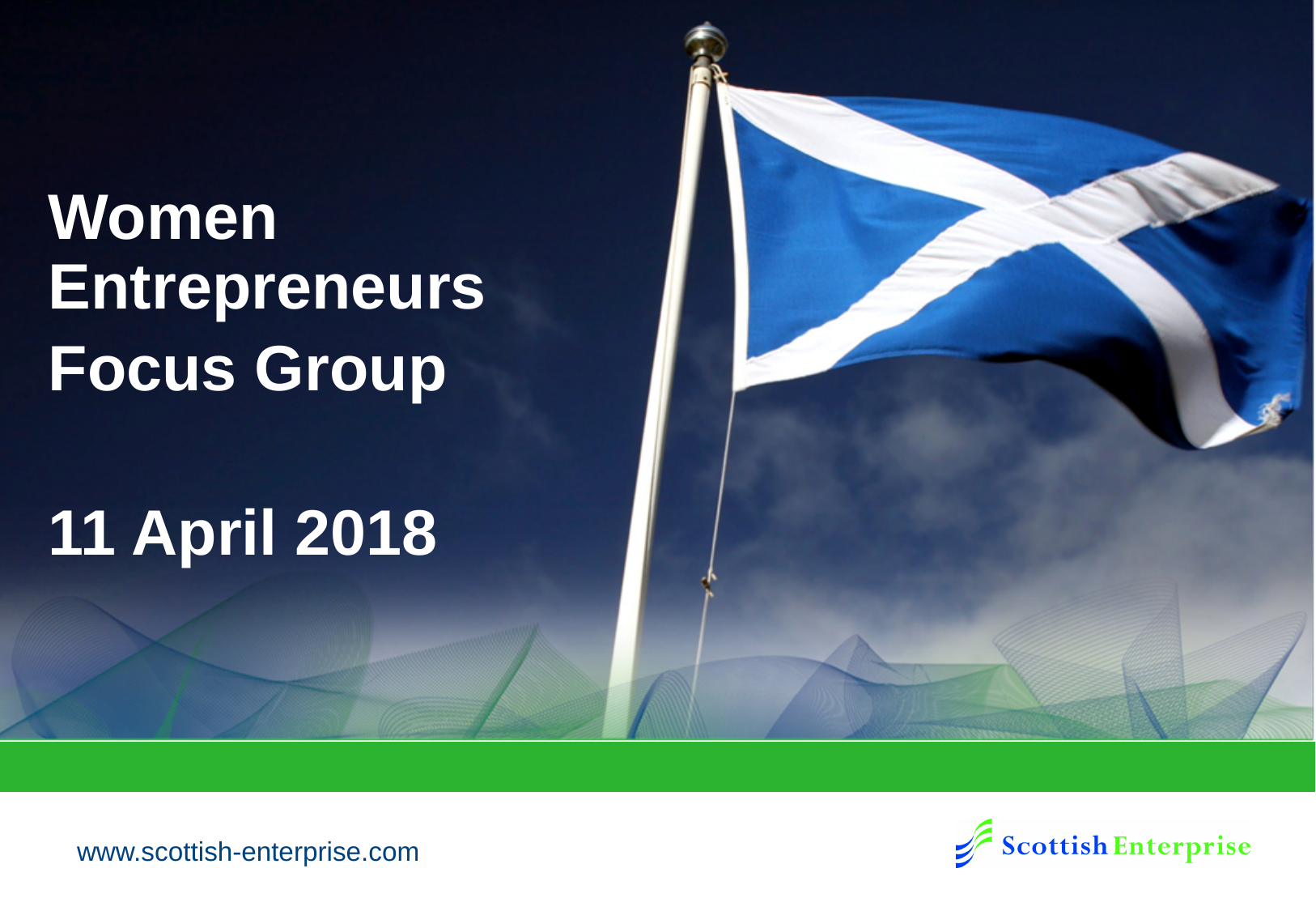

Women Entrepreneurs
Focus Group

11 April 2018